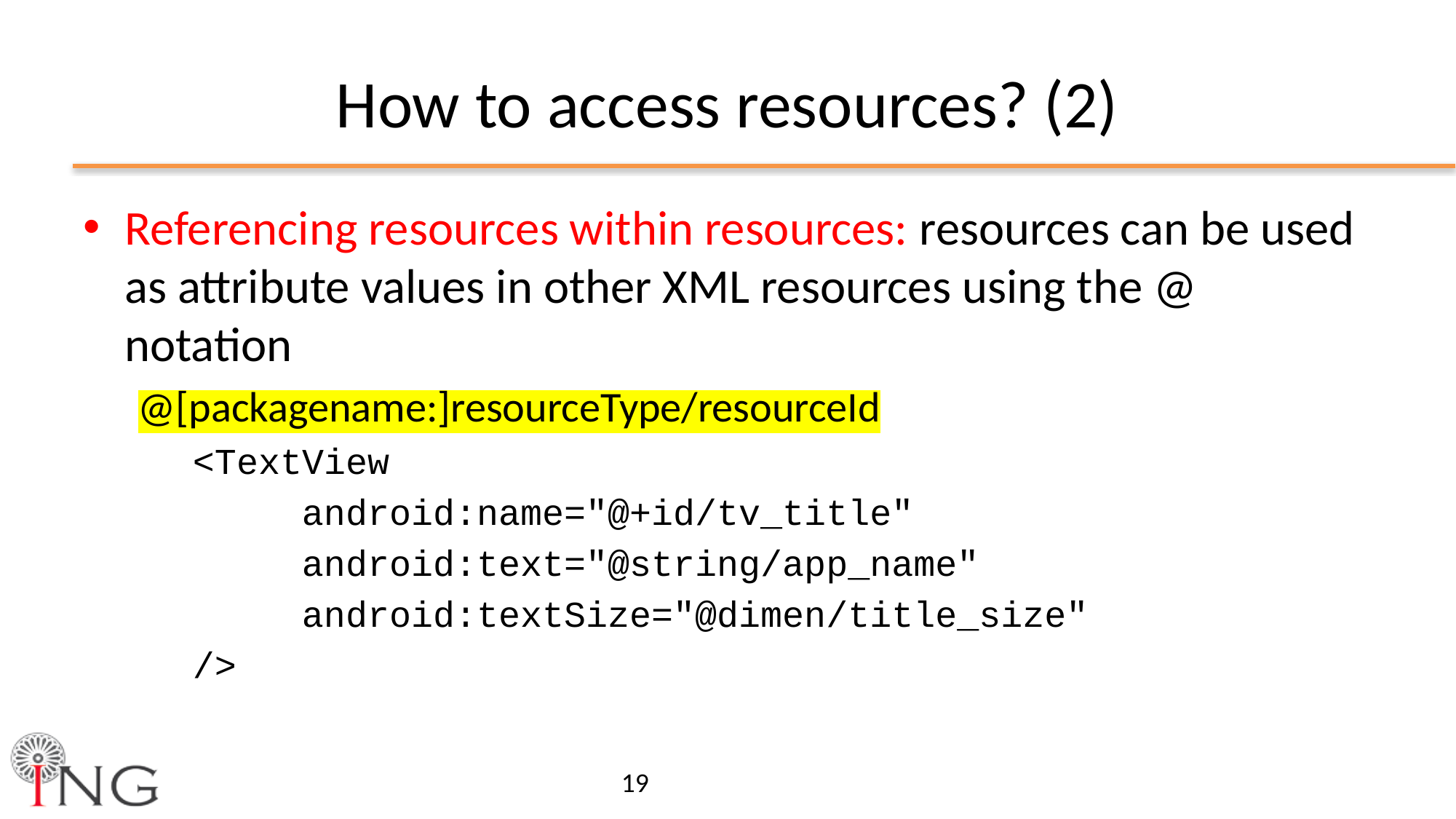

# How to access resources? (2)
Referencing resources within resources: resources can be used as attribute values in other XML resources using the @ notation
@[packagename:]resourceType/resourceId
<TextView
	android:name="@+id/tv_title"
	android:text="@string/app_name"
	android:textSize="@dimen/title_size"
/>
19